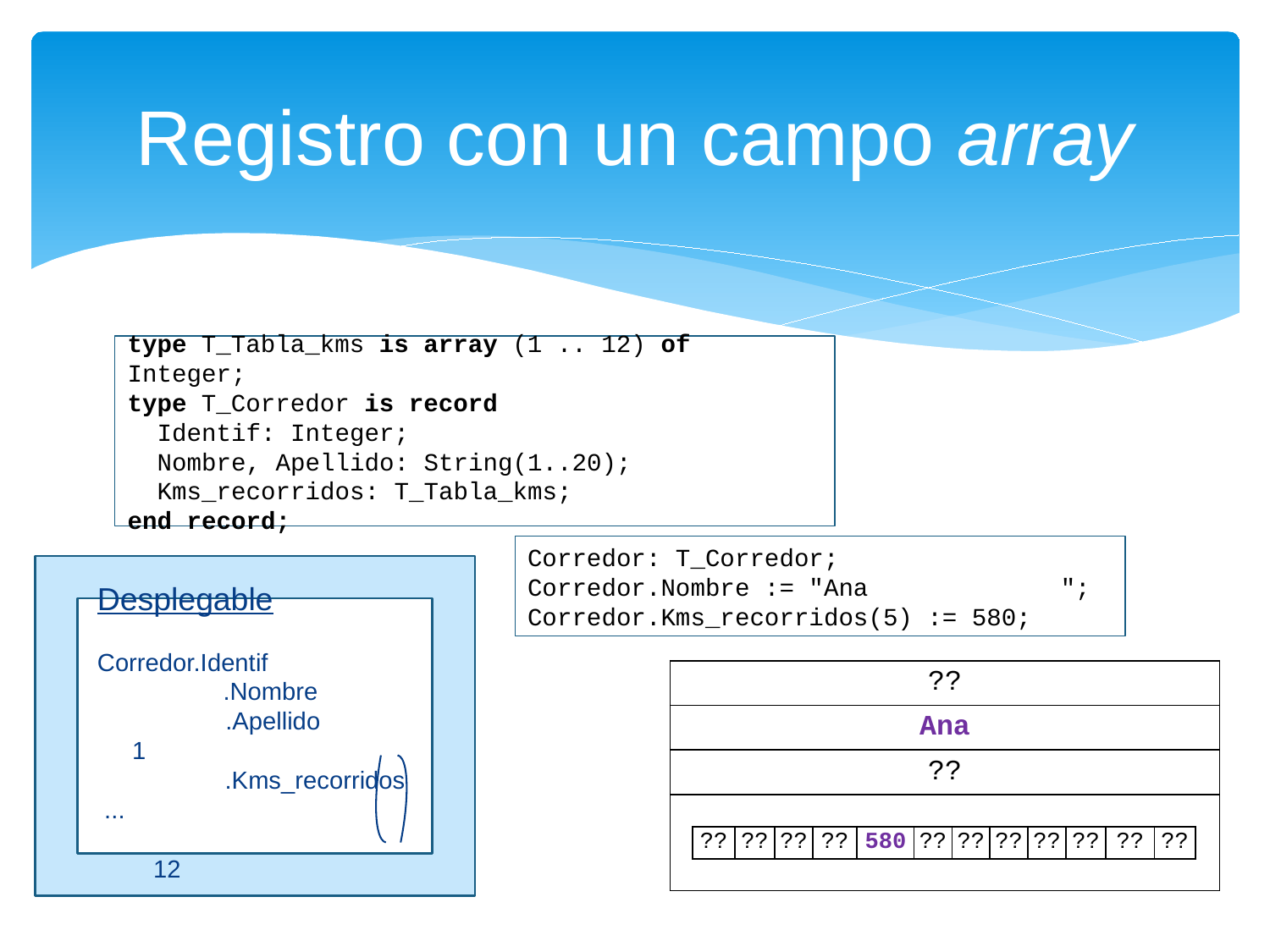

# Registro con un campo array
type T_Tabla_kms is array (1 .. 12) of Integer;
type T_Corredor is record
  Identif: Integer;
  Nombre, Apellido: String(1..20);
  Kms_recorridos: T_Tabla_kms;
end record;
Corredor: T_Corredor;
Corredor.Nombre := "Ana             ";
Corredor.Kms_recorridos(5) := 580;

Desplegable

Corredor.Identif
                  .Nombre
                  .Apellido                   1
                  .Kms_recorridos   ...
                                                      12

|  |  |  |  |  |  |  |  |  |  |  |  |  |  |  |  |
| --- | --- | --- | --- | --- | --- | --- | --- | --- | --- | --- | --- | --- | --- | --- | --- |
|  | ?? |  |  |  |  |  |  |  |  |  |  |  |  |  |  |
|  | Ana |  |  |  |  |  |  |  |  |  |  |  |  |  |  |
|  | ?? |  |  |  |  |  |  |  |  |  |  |  |  |  |  |
|  |  |  |  |  |  |  |  |  |  |  |  |  |  |  |  |
|  |  | ?? | ?? | ?? | ?? | 580 | ?? | ?? | ?? | ?? | ?? | ?? | ?? |  |  |
|  |  |  |  |  |  |  |  |  |  |  |  |  |  |  |  |
|  |  |  |  |  |  |  |  |  |  |  |  |  |  |  |  |